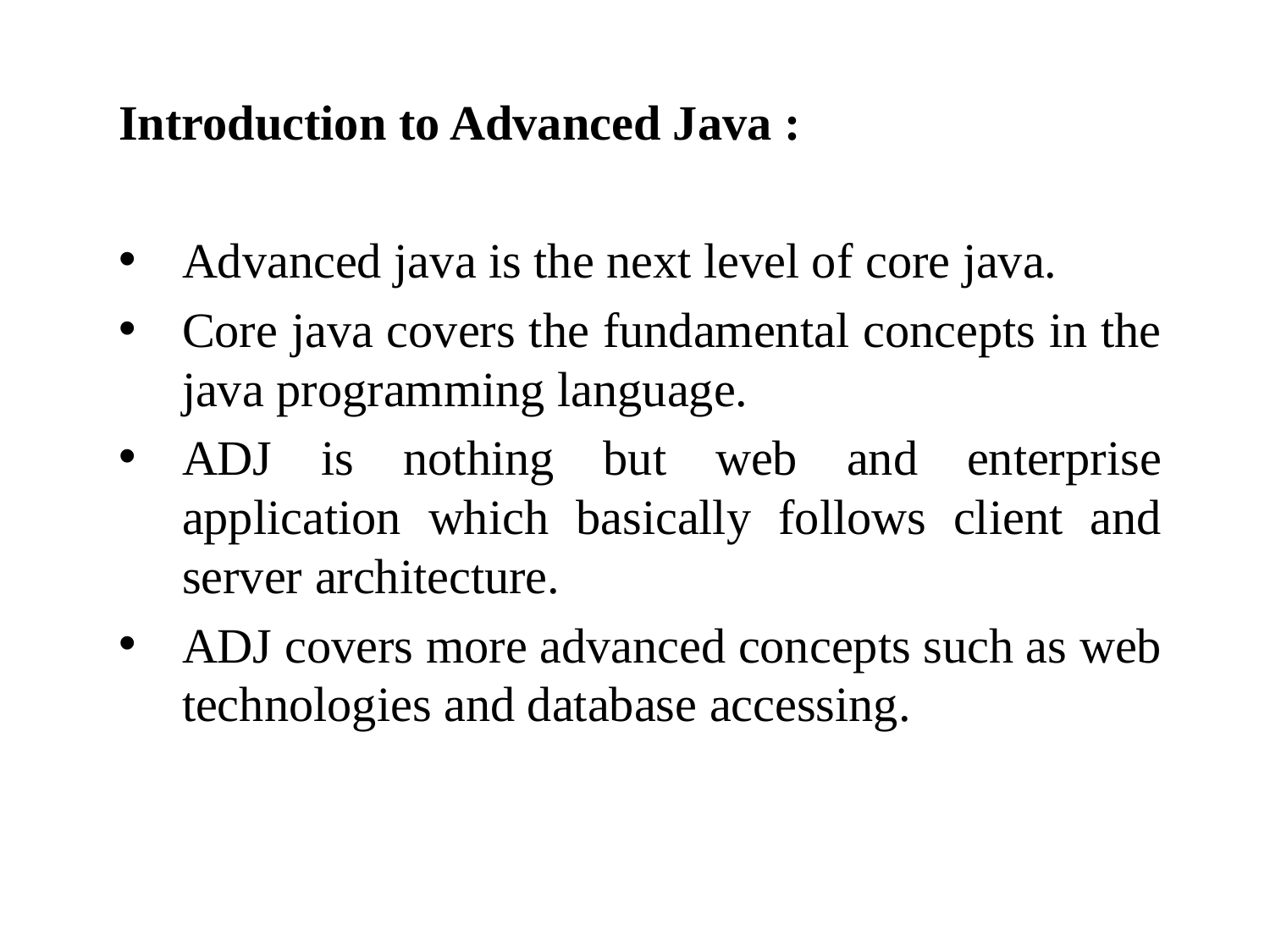

Introduction to Advanced Java :

Advanced java is the next level of core java.
Core java covers the fundamental concepts in the java programming language.
ADJ is nothing but web and enterprise application which basically follows client and server architecture.
ADJ covers more advanced concepts such as web technologies and database accessing.